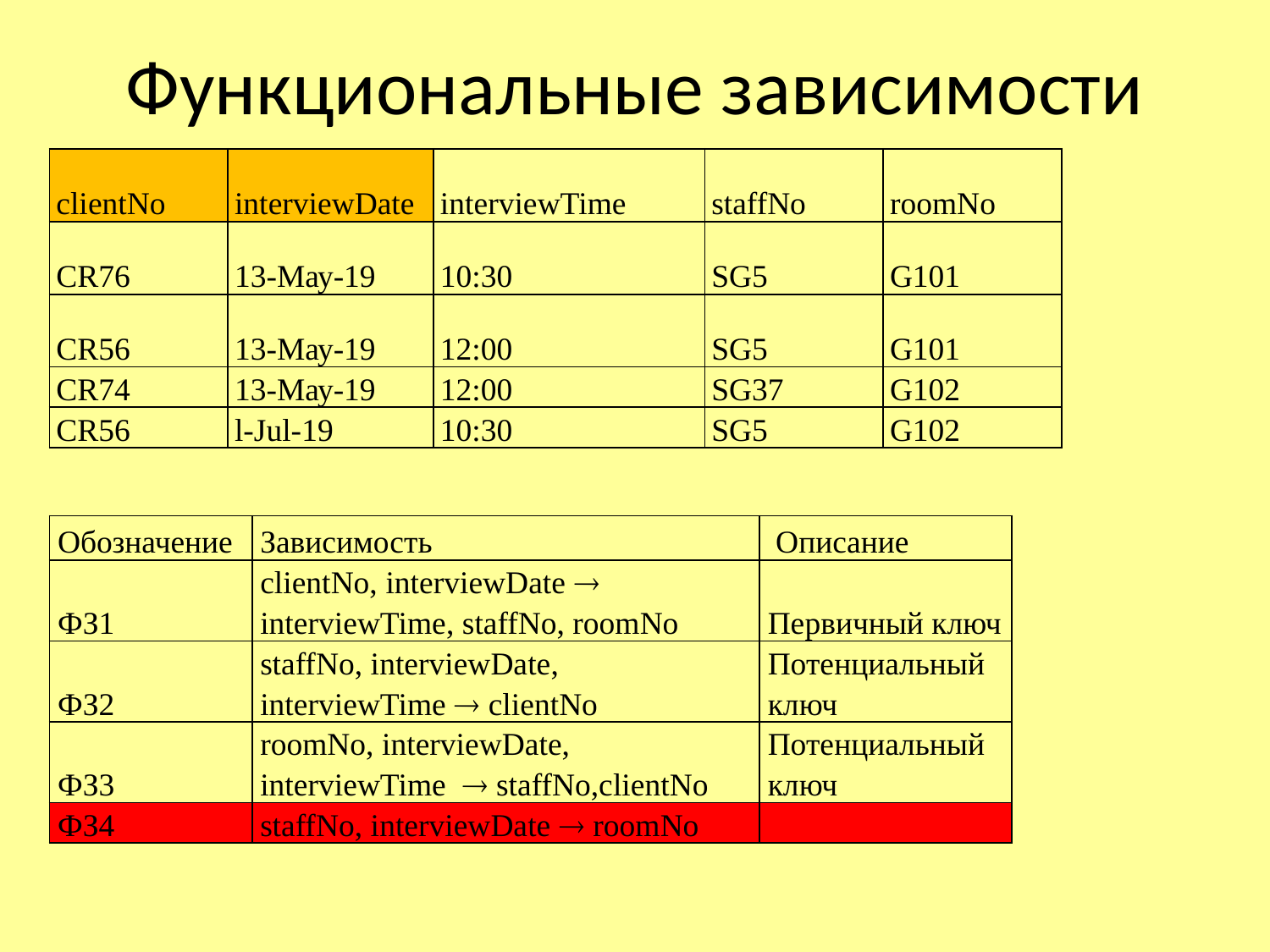

# Функциональные зависимости
| clientNo | interviewDate | interviewTime | staffNo | roomNo |
| --- | --- | --- | --- | --- |
| CR76 | 13-Мау-19 | 10:30 | SG5 | G101 |
| CR56 | 13-Мау-19 | 12:00 | SG5 | G101 |
| CR74 | 13-Мау-19 | 12:00 | SG37 | G102 |
| CR56 | l-Jul-19 | 10:30 | SG5 | G102 |
| Обозначение | Зависимость | Описание |
| --- | --- | --- |
| ФЗ1 | clientNo, interviewDate → interviewTime, staffNo, roomNo | Первичный ключ |
| ФЗ2 | staffNo, interviewDate, interviewTime → clientNo | Потенциальный ключ |
| ФЗ3 | roomNo, interviewDate, interviewTime → staffNo,clientNo | Потенциальный ключ |
| ФЗ4 | staffNo, interviewDate → roomNo |  |